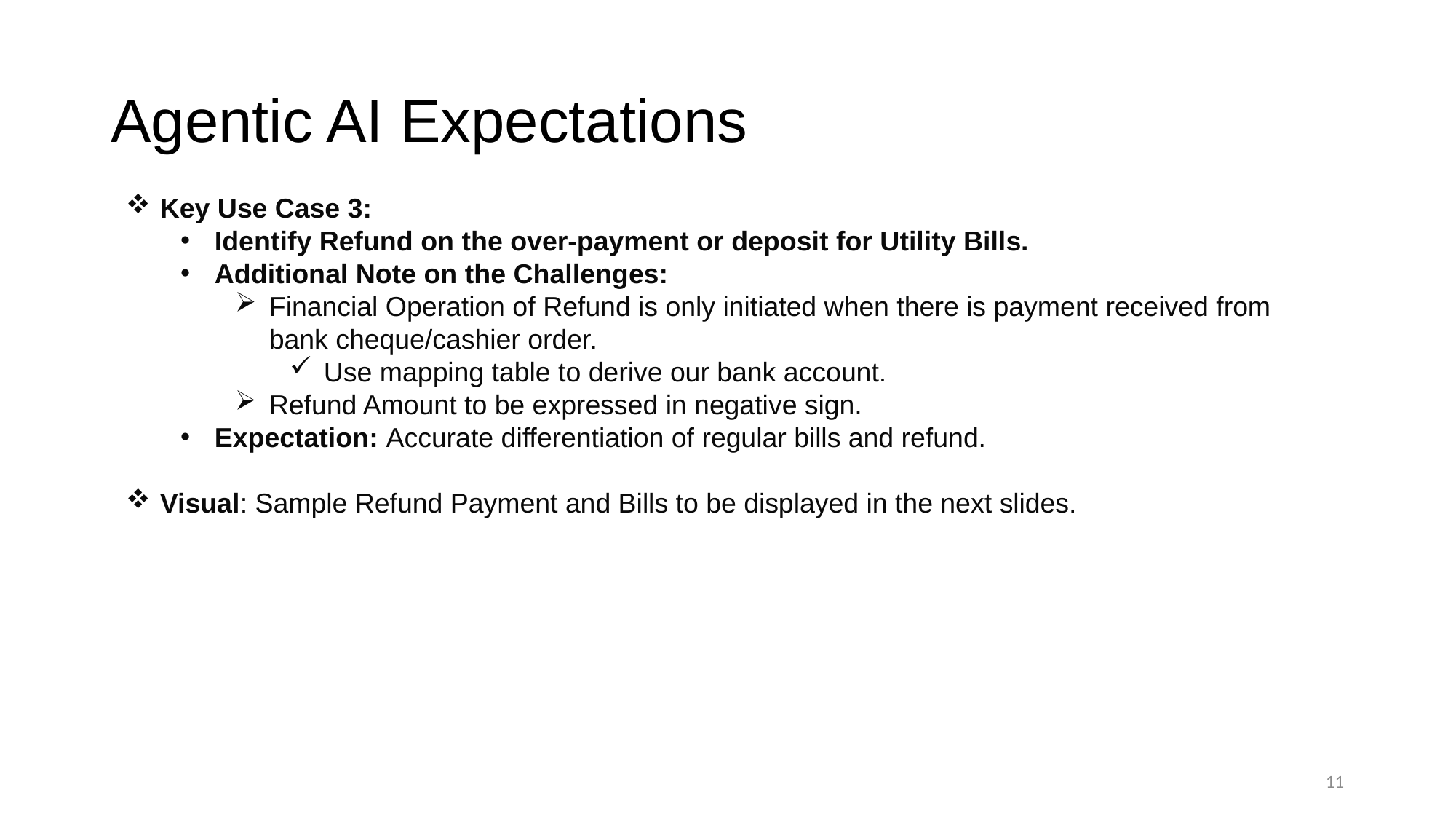

# Agentic AI Expectations
Key Use Case 3:
Identify Refund on the over-payment or deposit for Utility Bills.
Additional Note on the Challenges:
Financial Operation of Refund is only initiated when there is payment received from bank cheque/cashier order.
Use mapping table to derive our bank account.
Refund Amount to be expressed in negative sign.
Expectation: Accurate differentiation of regular bills and refund.

Visual: Sample Refund Payment and Bills to be displayed in the next slides.
11